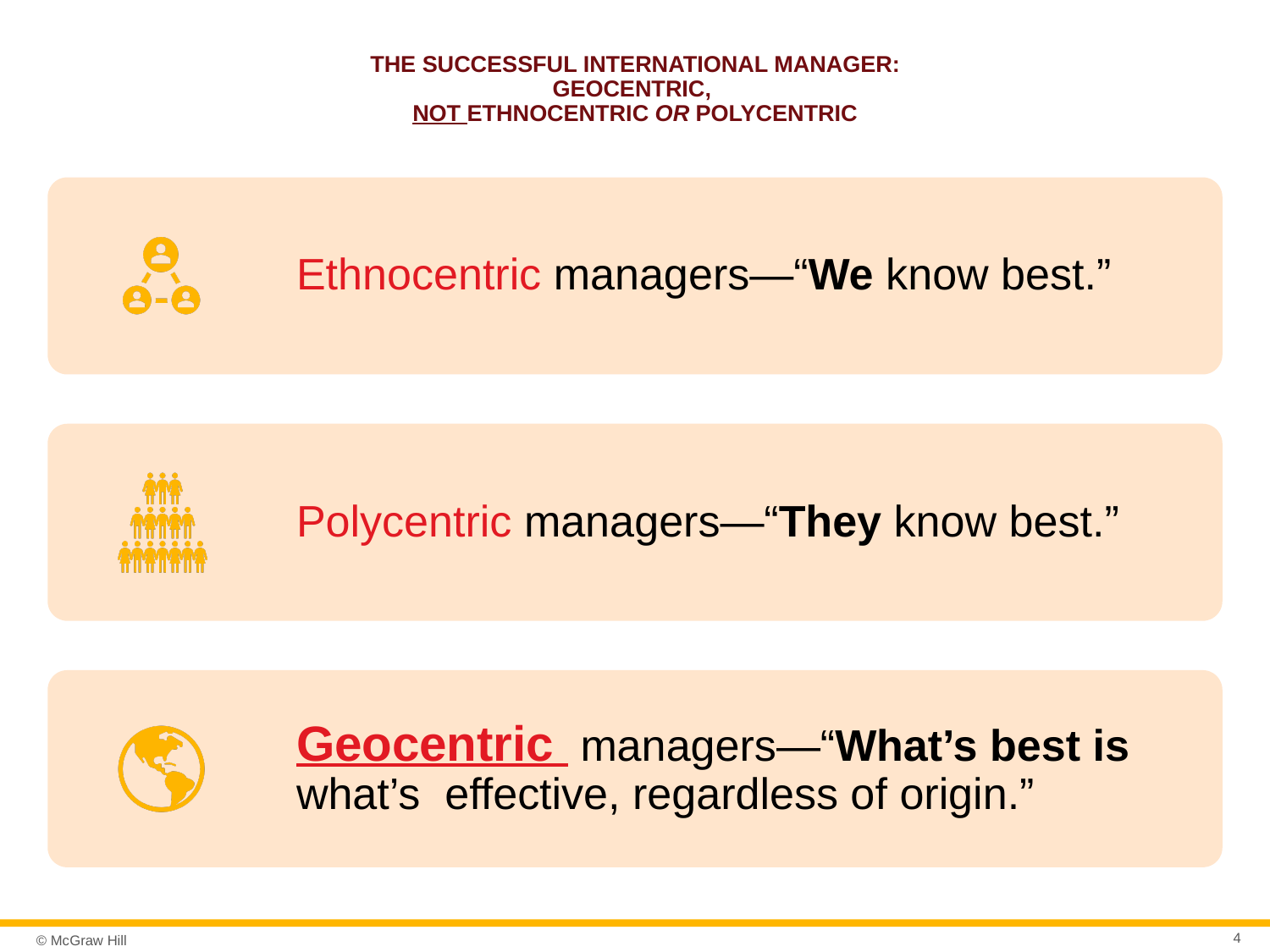

# The Successful International Manager: Geocentric, Not Ethnocentric or Polycentric
Ethnocentric managers—“We know best.”
Polycentric managers—“They know best.”
Geocentric  managers—“What’s best is what’s  effective, regardless of origin.”
4